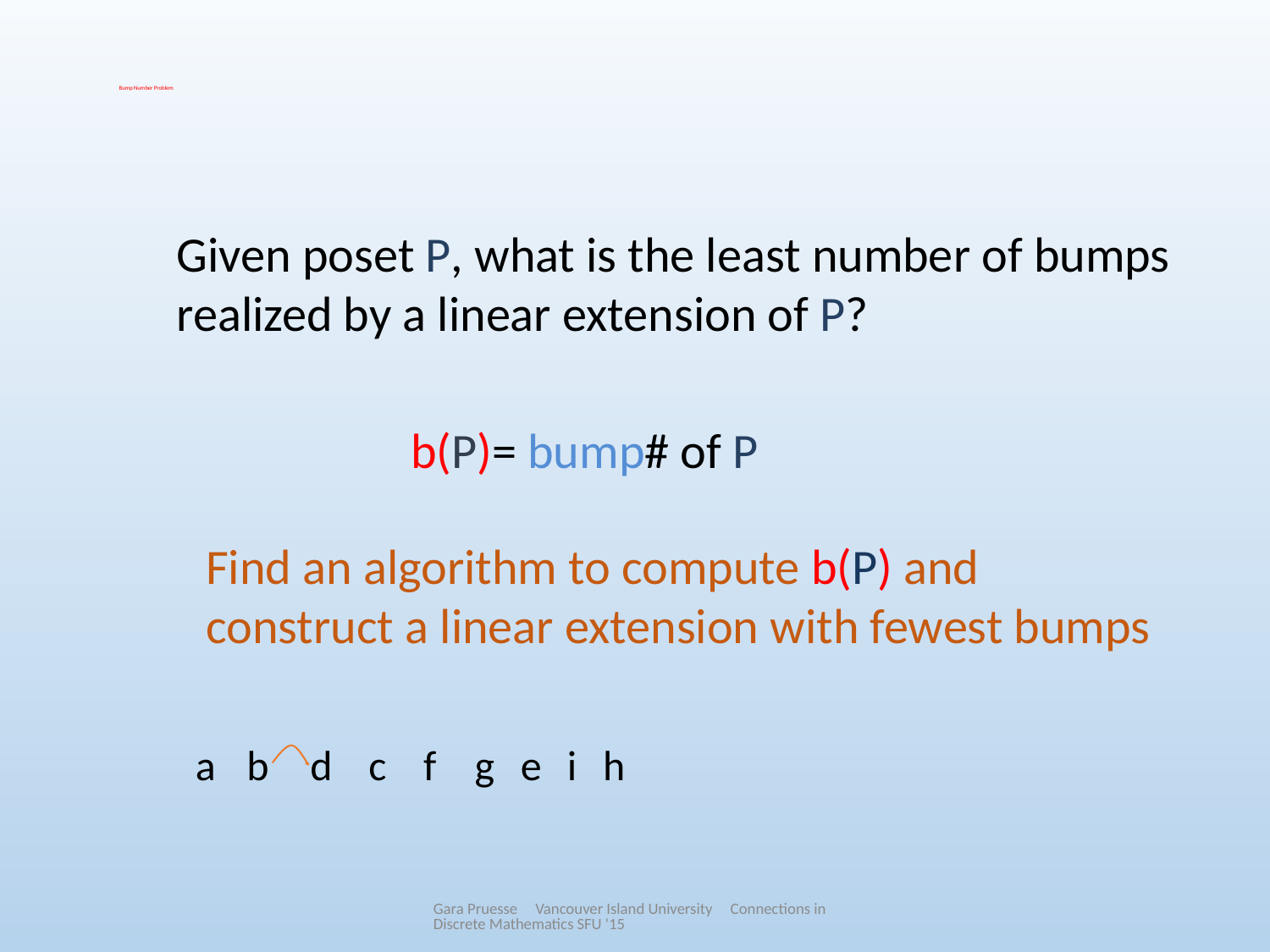

# Bump Number Problem
Given poset P, what is the least number of bumps
realized by a linear extension of P?
b(P)= bump# of P
Find an algorithm to compute b(P) and
construct a linear extension with fewest bumps
a
b
d
c
f
g
e
i
h

Gara Pruesse     Vancouver Island University     Connections in Discrete Mathematics SFU '15